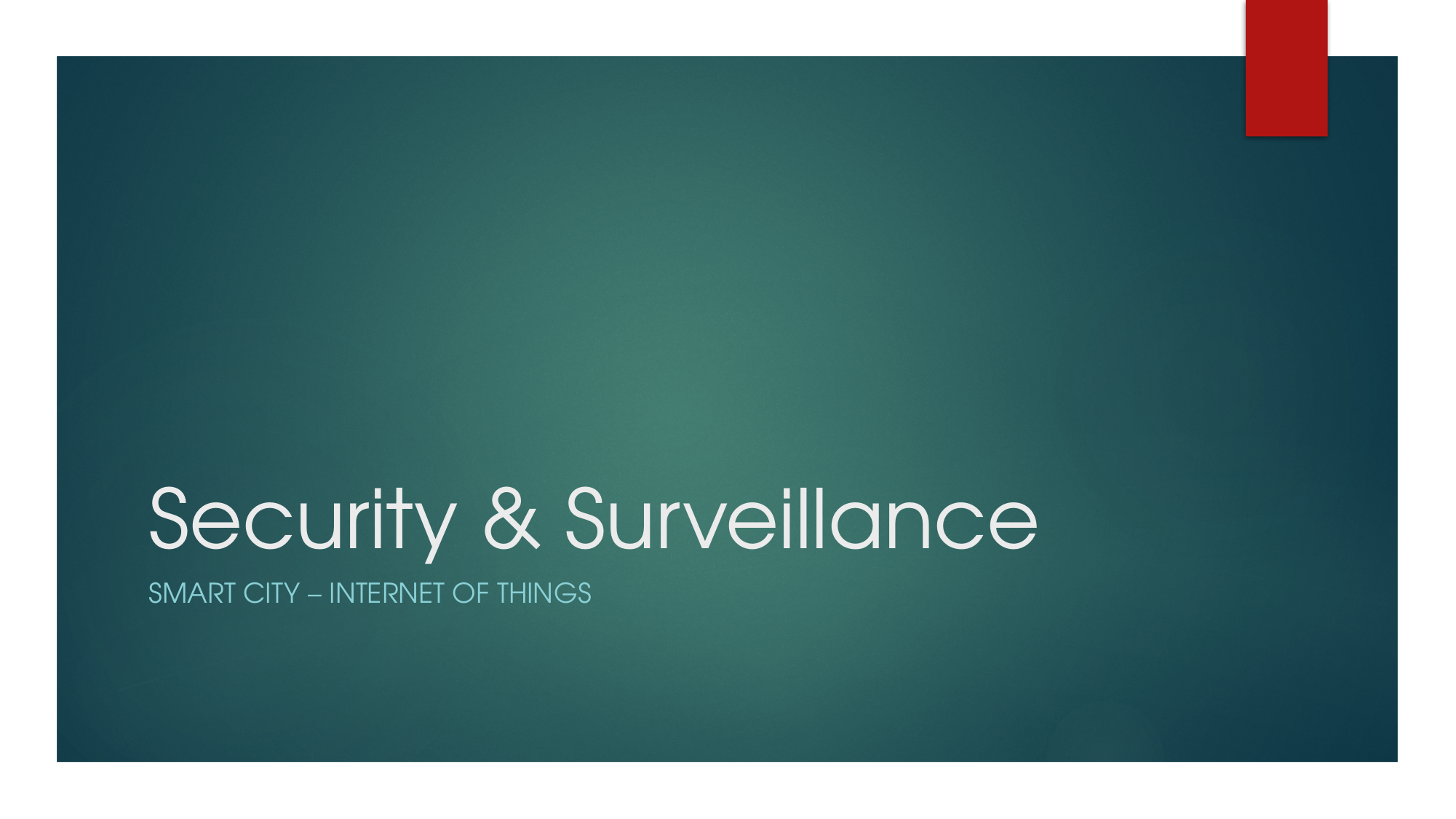

# Security & Surveillance
SMART CITY – INTERNET OF THINGS